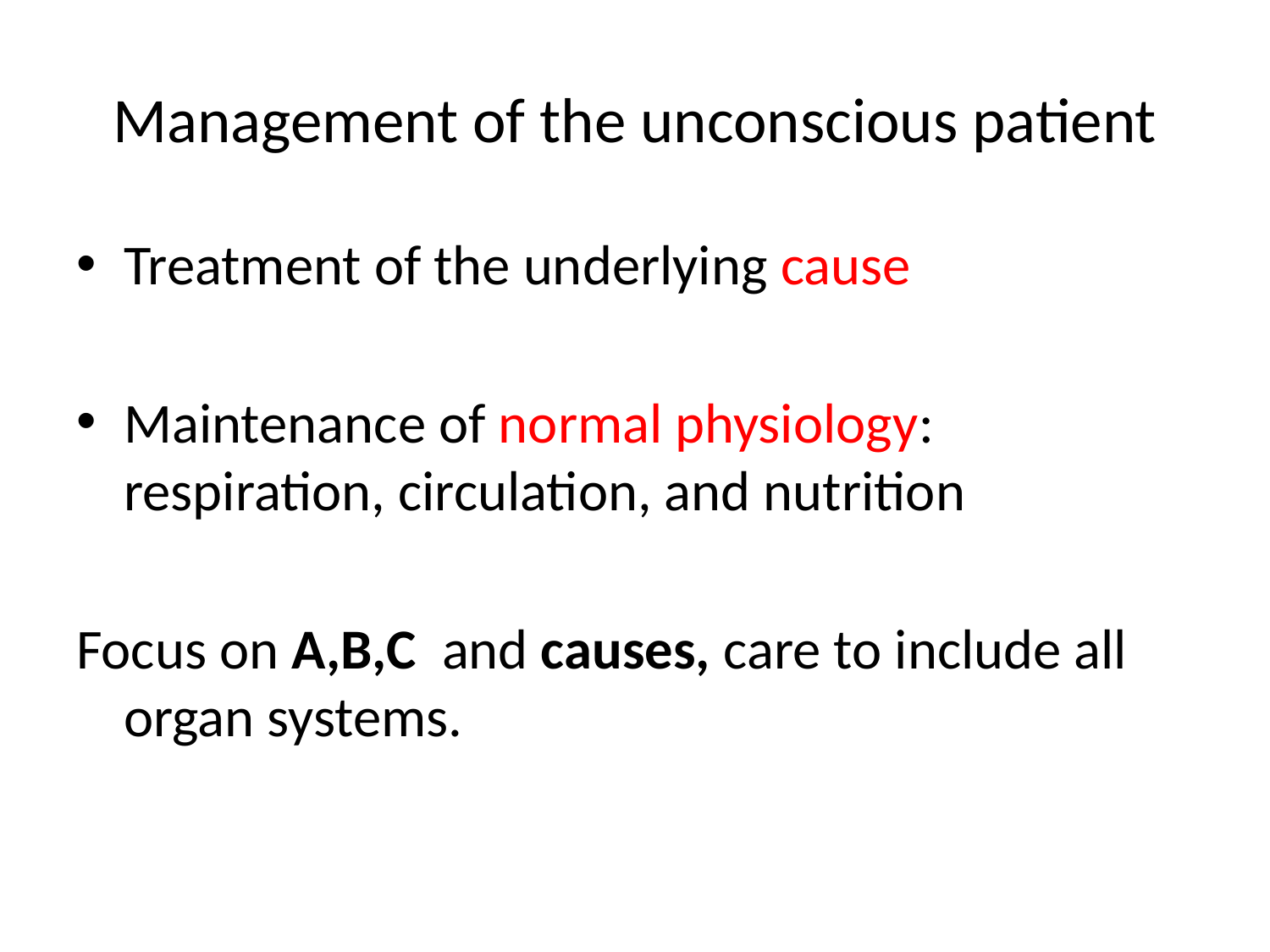

# Management of the unconscious patient
Treatment of the underlying cause

Maintenance of normal physiology: respiration, circulation, and nutrition

Focus on A,B,C  and causes, care to include all organ systems.